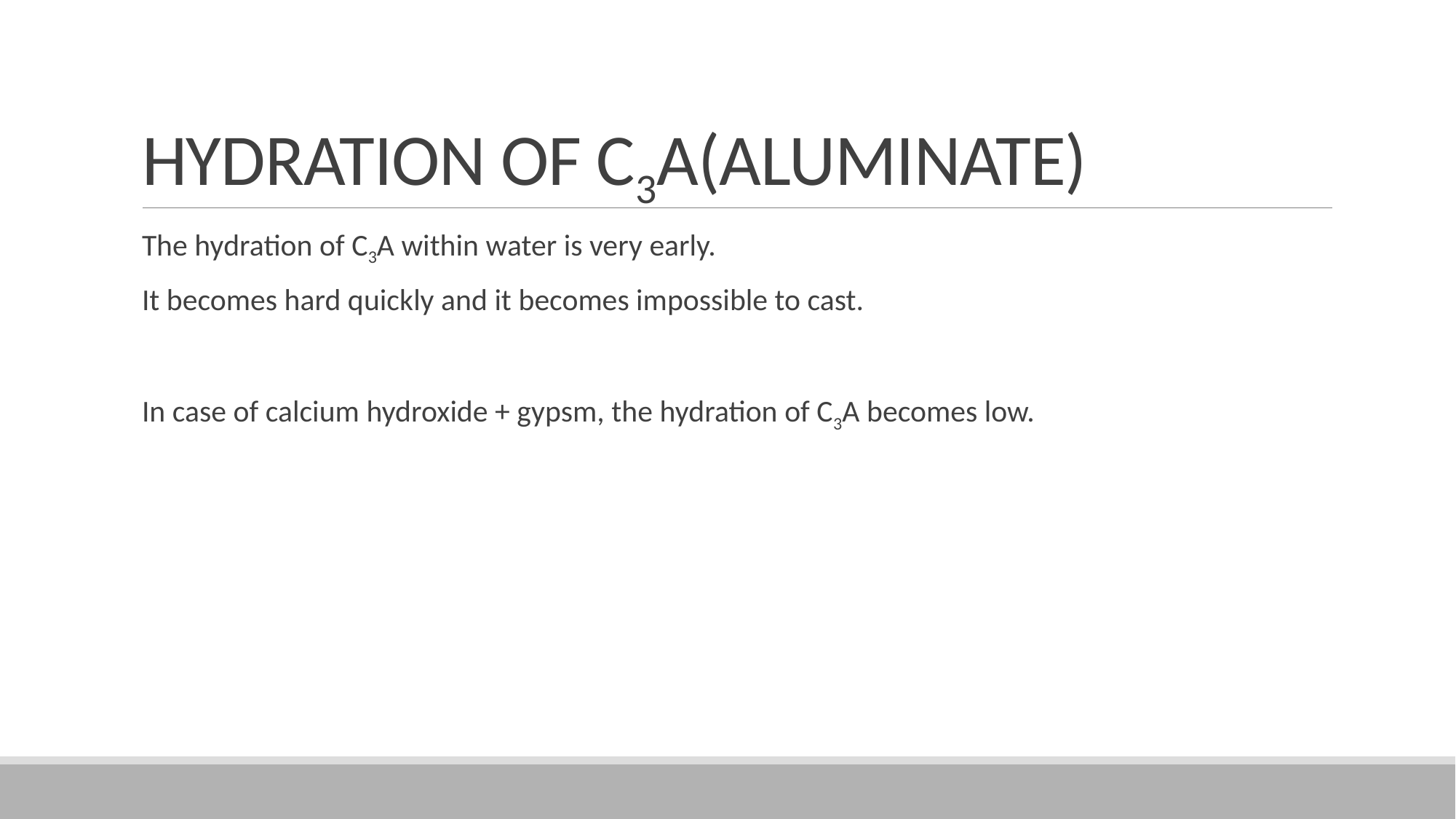

# HYDRATION OF C3A(ALUMINATE)
The hydration of C3A within water is very early.
It becomes hard quickly and it becomes impossible to cast.

In case of calcium hydroxide + gypsm, the hydration of C3A becomes low.